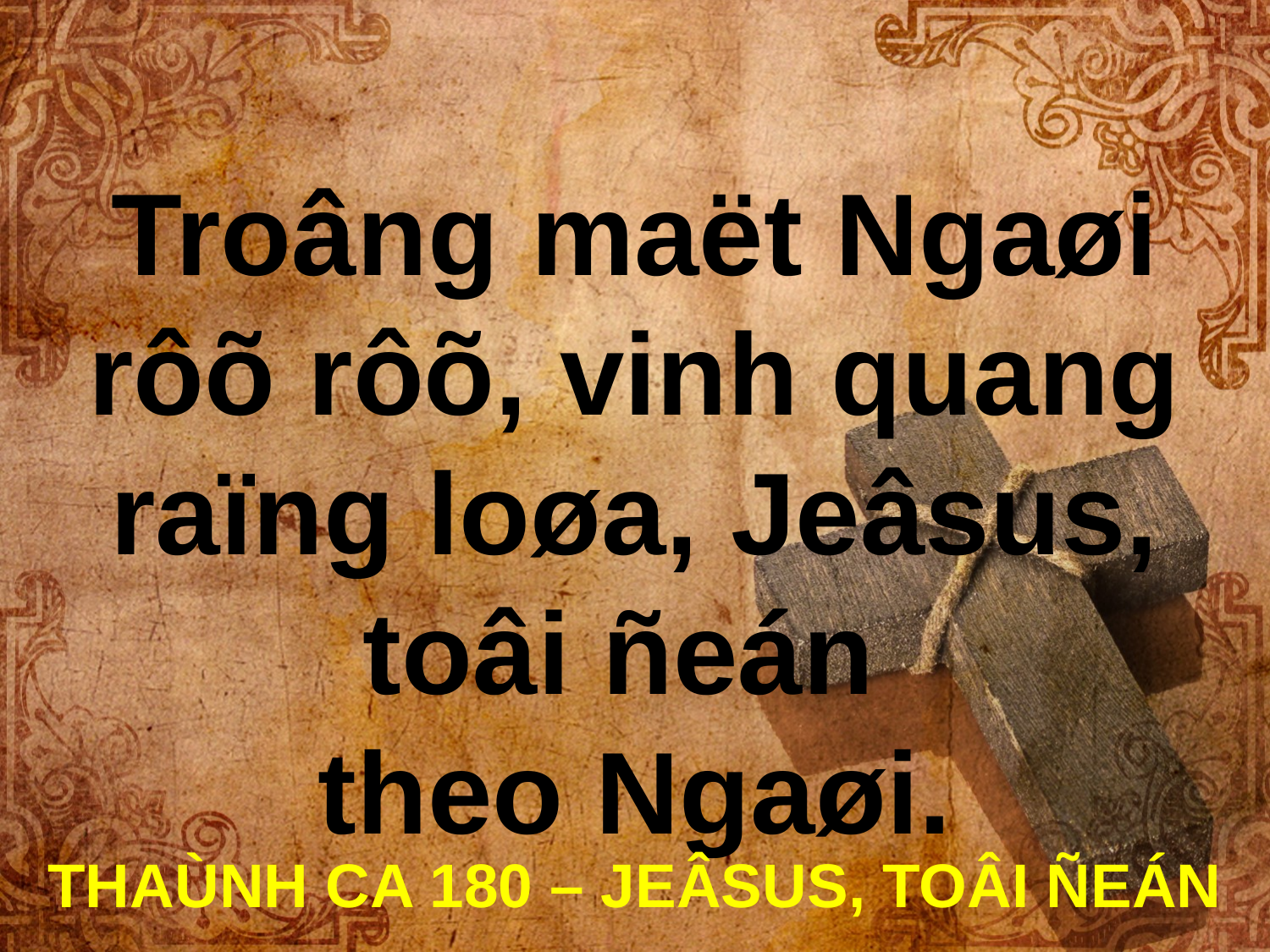

Troâng maët Ngaøi rôõ rôõ, vinh quang raïng loøa, Jeâsus, toâi ñeán
theo Ngaøi.
THAÙNH CA 180 – JEÂSUS, TOÂI ÑEÁN